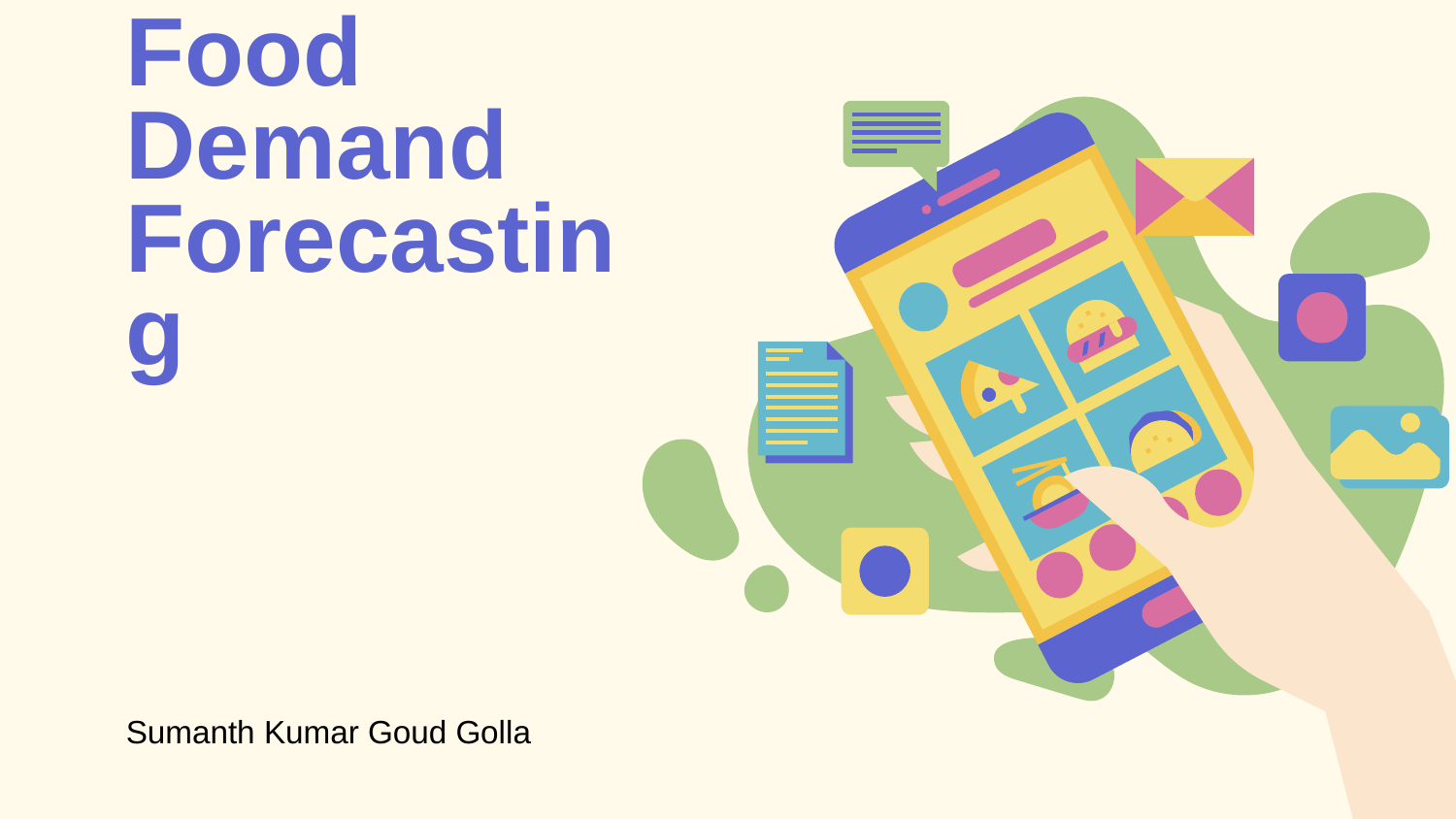

# Food Demand Forecasting

Sumanth Kumar Goud Golla